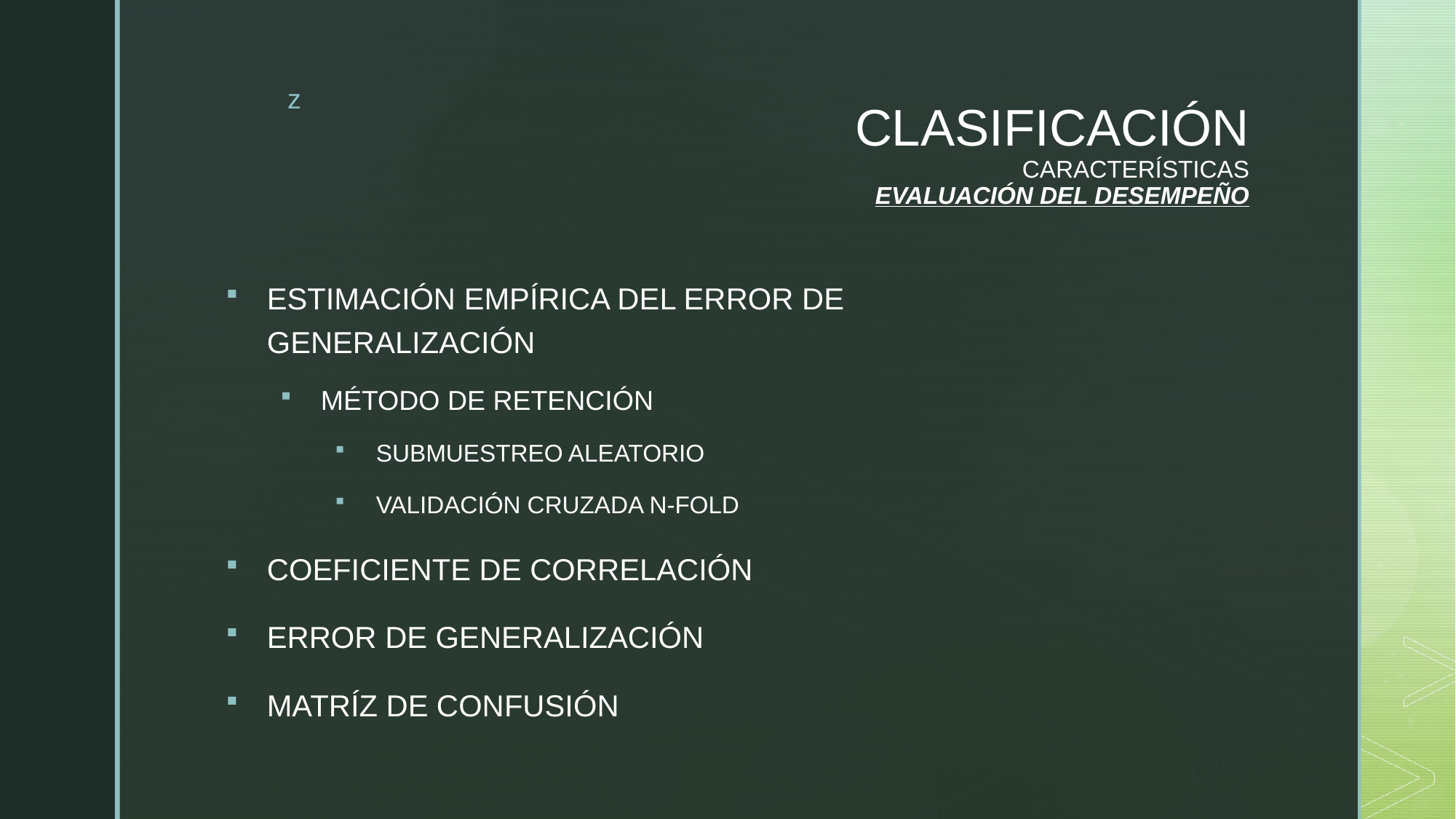

# CLASIFICACIÓN CARACTERÍSTICAS EVALUACIÓN DEL DESEMPEÑO
ESTIMACIÓN EMPÍRICA DEL ERROR DE GENERALIZACIÓN
MÉTODO DE RETENCIÓN
SUBMUESTREO ALEATORIO
VALIDACIÓN CRUZADA N-FOLD
COEFICIENTE DE CORRELACIÓN
ERROR DE GENERALIZACIÓN
MATRÍZ DE CONFUSIÓN